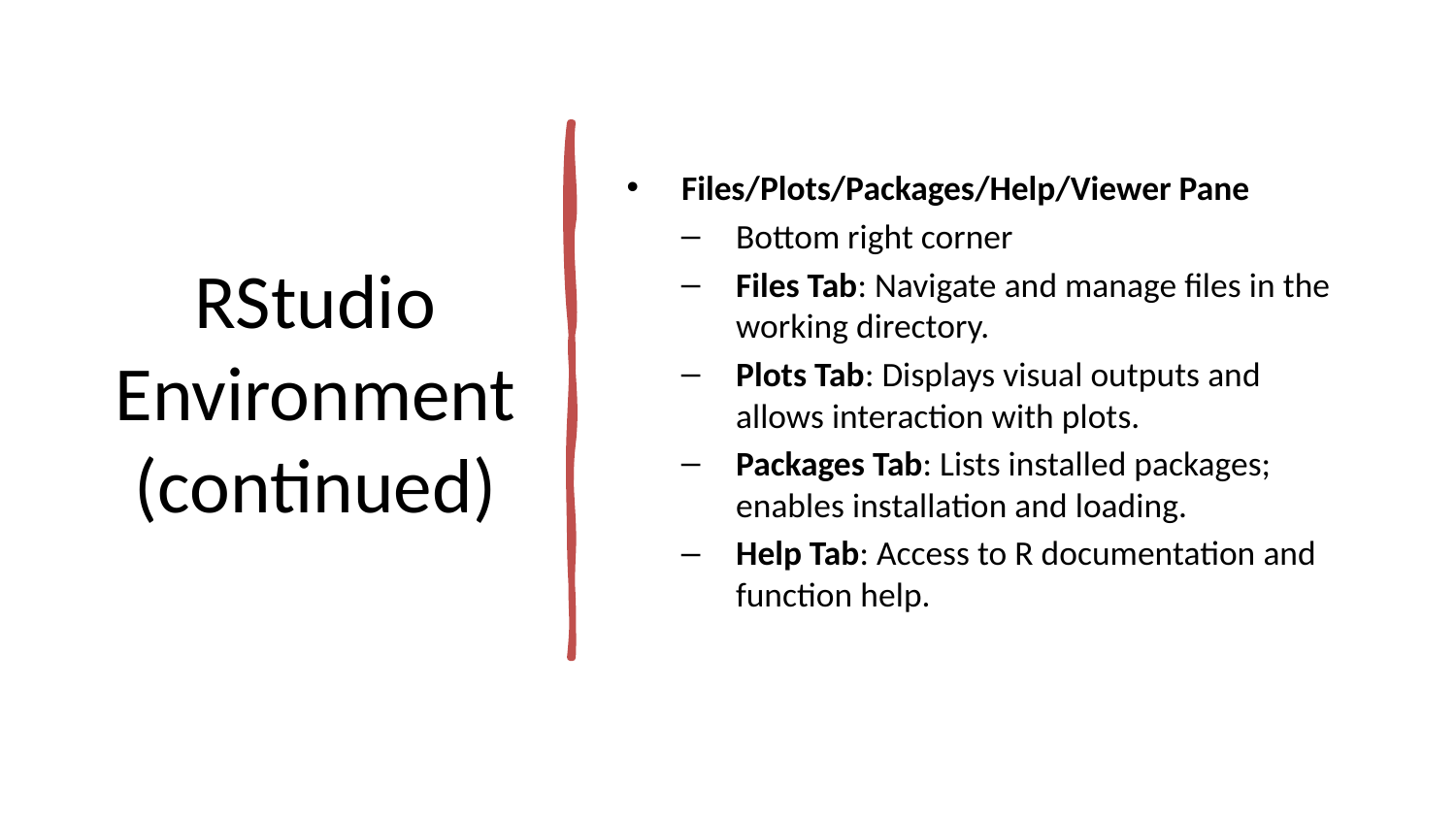

# RStudio Environment (continued)
Files/Plots/Packages/Help/Viewer Pane
Bottom right corner
Files Tab: Navigate and manage files in the working directory.
Plots Tab: Displays visual outputs and allows interaction with plots.
Packages Tab: Lists installed packages; enables installation and loading.
Help Tab: Access to R documentation and function help.